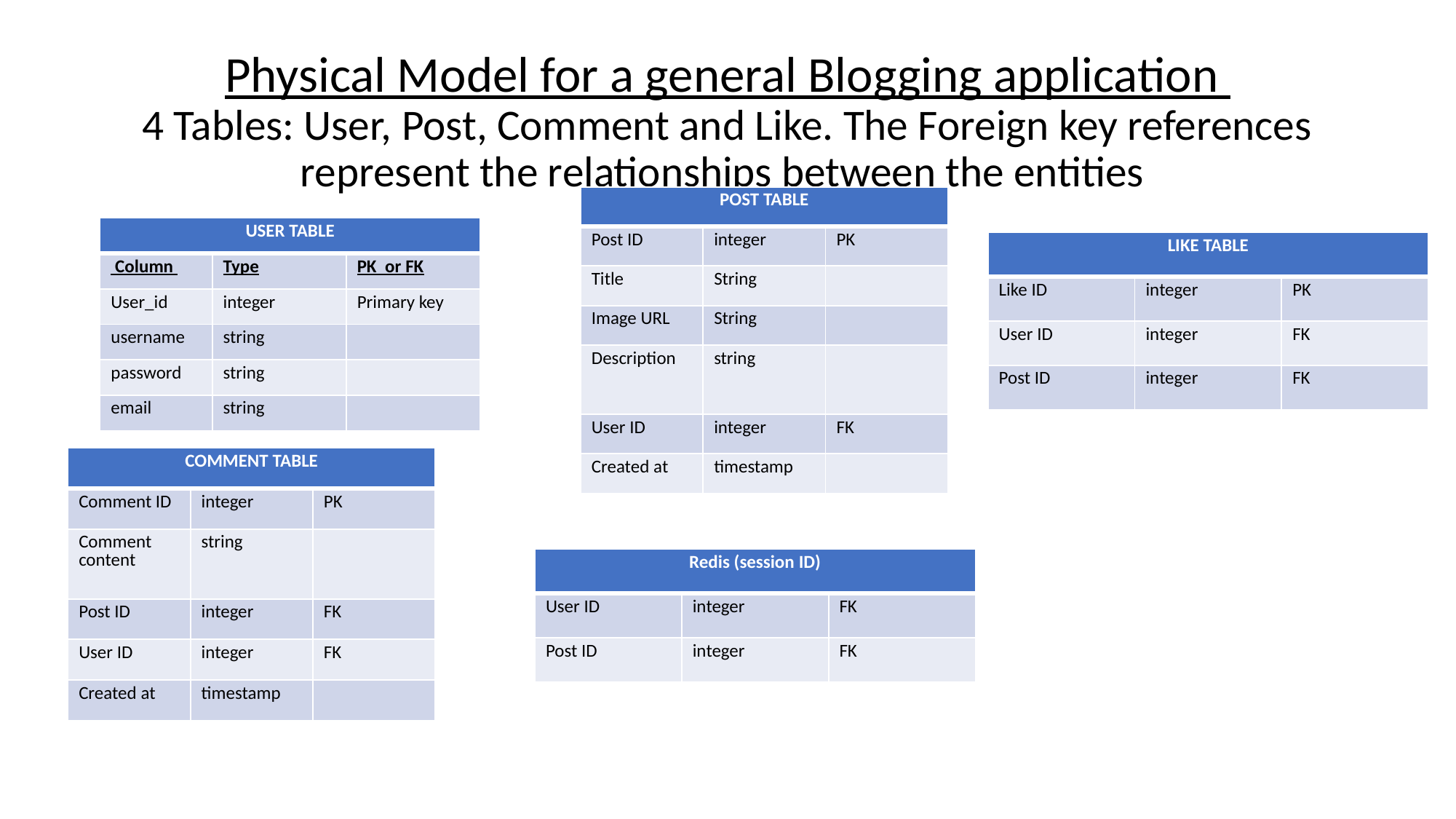

# Physical Model for a general Blogging application 4 Tables: User, Post, Comment and Like. The Foreign key references represent the relationships between the entities
User

| POST TABLE | POST TABLE |  |
| --- | --- | --- |
| Post ID | integer | PK |
| Title | String |  |
| Image URL | String |  |
| Description | string |  |
| User ID | integer | FK |
| Created at | timestamp |  |
| USER TABLE | USER TABLE |  |
| --- | --- | --- |
| Column | Type | PK or FK |
| User\_id | integer | Primary key |
| username | string |  |
| password | string |  |
| email | string |  |
| LIKE TABLE | LIKE TABLE |  |
| --- | --- | --- |
| Like ID | integer | PK |
| User ID | integer | FK |
| Post ID | integer | FK |
| COMMENT TABLE | COMMENT TABLE |  |
| --- | --- | --- |
| Comment ID | integer | PK |
| Comment content | string |  |
| Post ID | integer | FK |
| User ID | integer | FK |
| Created at | timestamp |  |
| Redis (session ID) | LIKE TABLE |  |
| --- | --- | --- |
| User ID | integer | FK |
| Post ID | integer | FK |